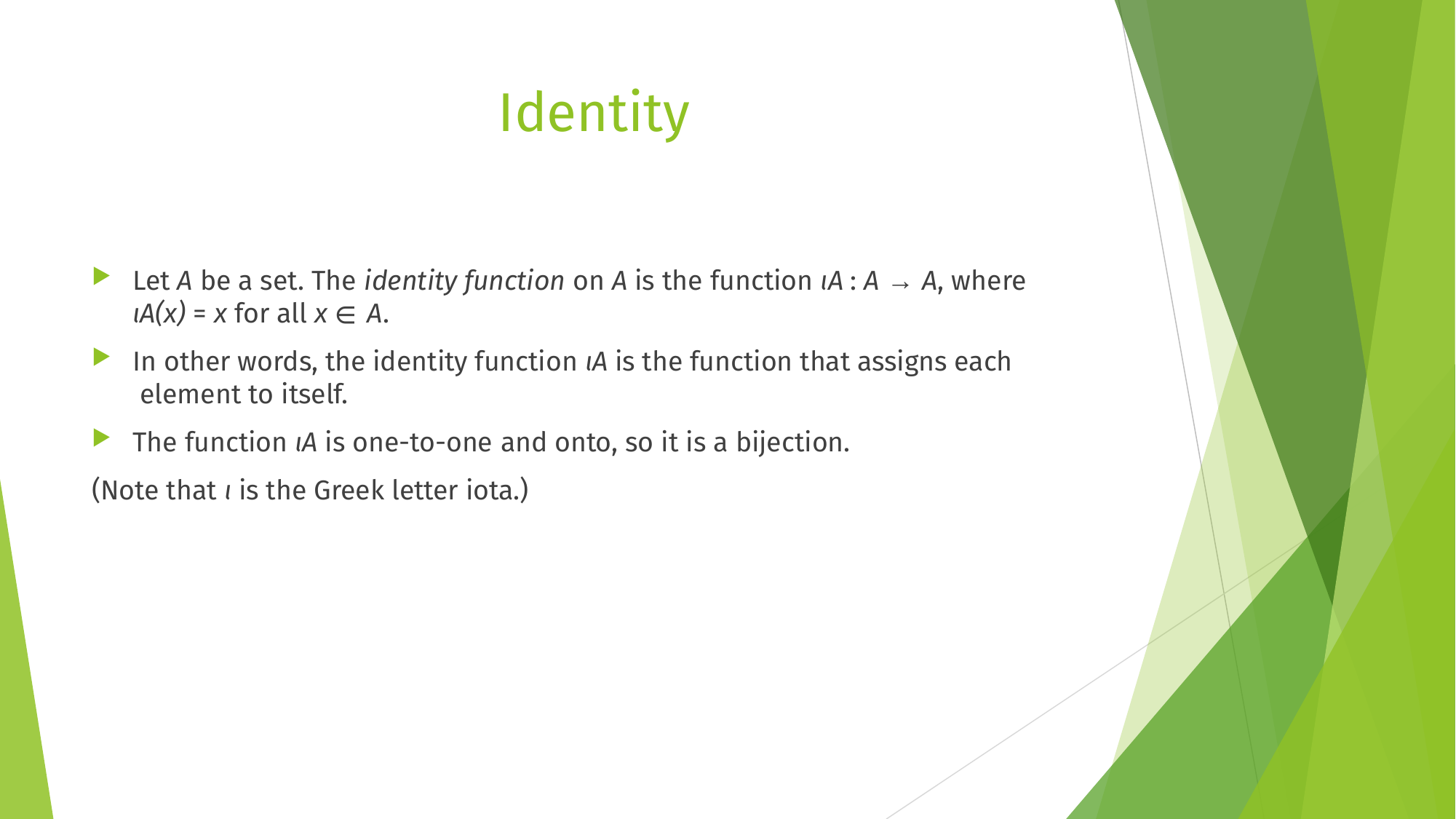

# Identity
Let A be a set. The identity function on A is the function ιA : A → A, where
ιA(x) = x for all x ∈ A.
In other words, the identity function ιA is the function that assigns each  element to itself.
The function ιA is one-to-one and onto, so it is a bijection.
(Note that ι is the Greek letter iota.)